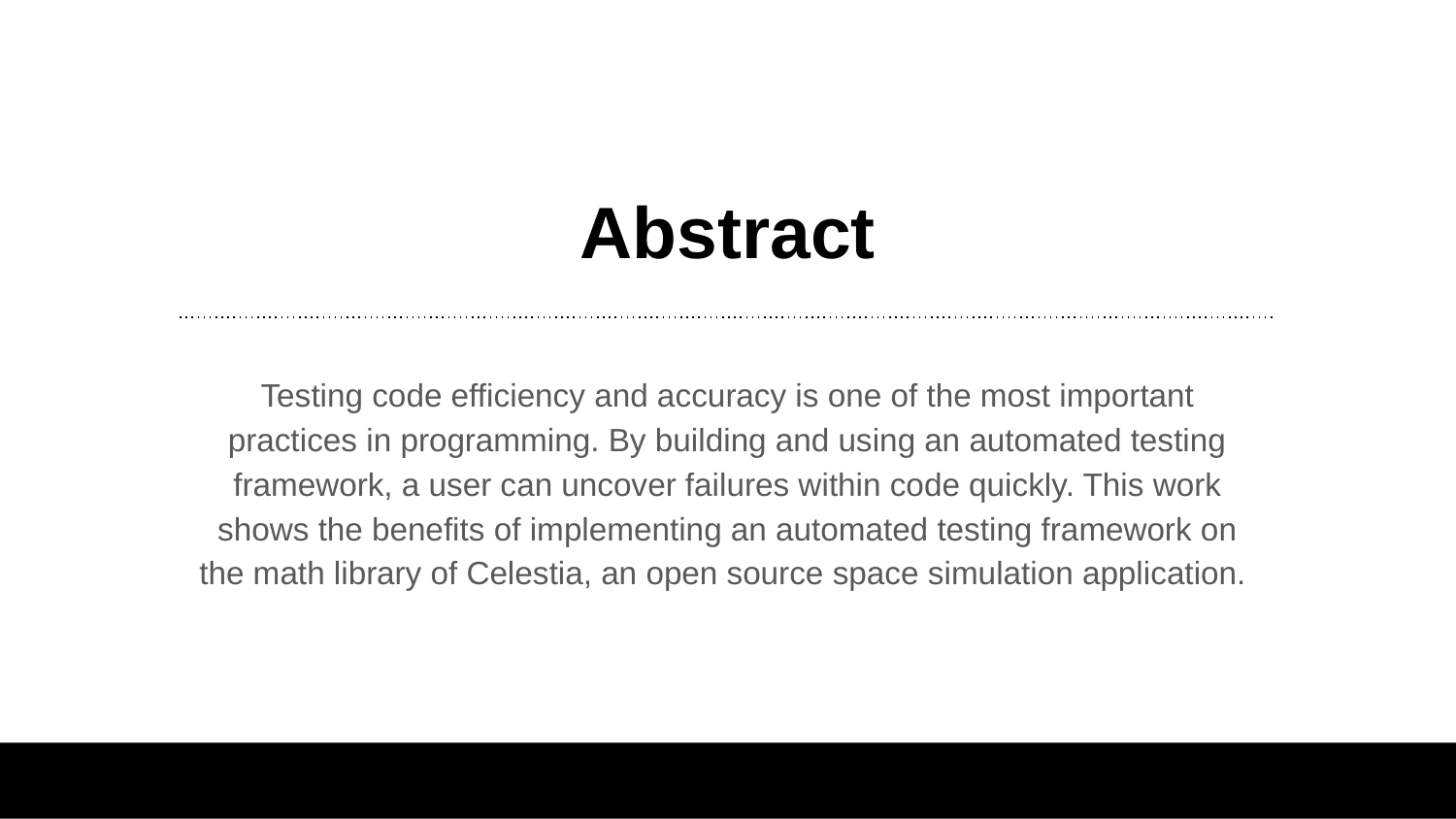

# Abstract
Testing code efficiency and accuracy is one of the most important practices in programming. By building and using an automated testing framework, a user can uncover failures within code quickly. This work shows the benefits of implementing an automated testing framework on the math library of Celestia, an open source space simulation application.